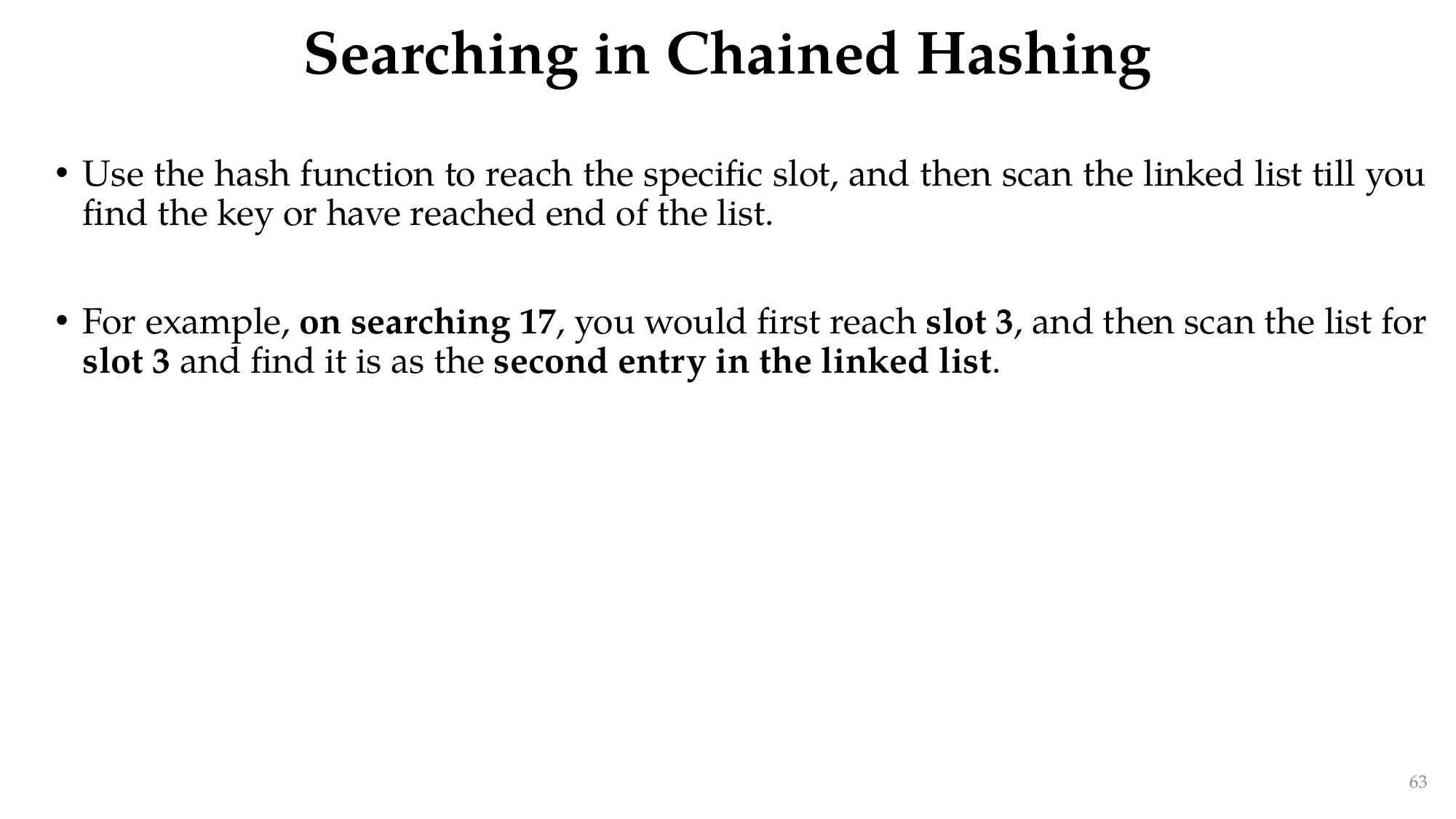

# Searching in Chained Hashing
Use the hash function to reach the specific slot, and then scan the linked list till you find the key or have reached end of the list.

For example, on searching 17, you would first reach slot 3, and then scan the list for slot 3 and find it is as the second entry in the linked list.
63